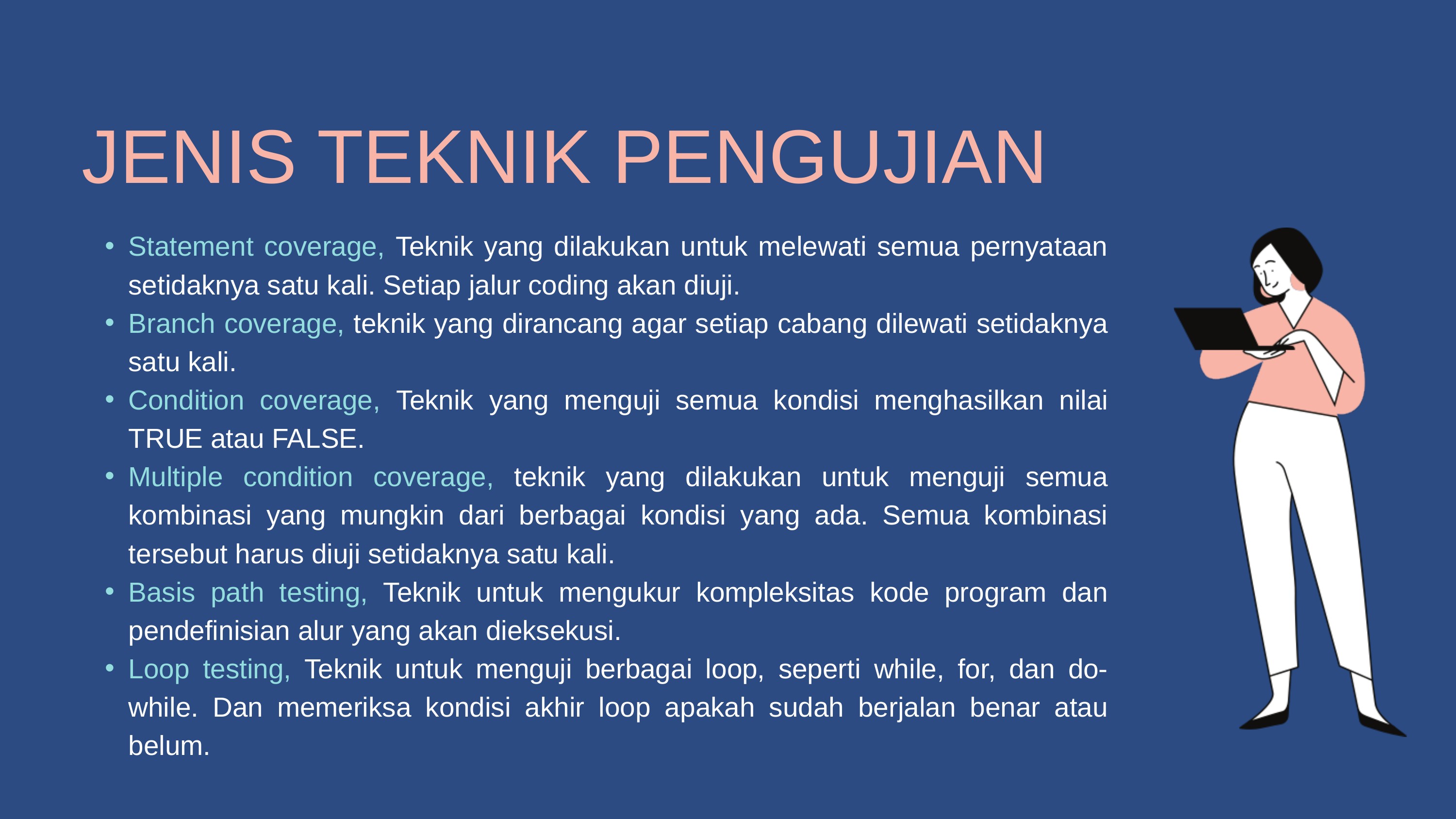

JENIS TEKNIK PENGUJIAN
Statement coverage, Teknik yang dilakukan untuk melewati semua pernyataan setidaknya satu kali. Setiap jalur coding akan diuji.
Branch coverage, teknik yang dirancang agar setiap cabang dilewati setidaknya satu kali.
Condition coverage, Teknik yang menguji semua kondisi menghasilkan nilai TRUE atau FALSE.
Multiple condition coverage, teknik yang dilakukan untuk menguji semua kombinasi yang mungkin dari berbagai kondisi yang ada. Semua kombinasi tersebut harus diuji setidaknya satu kali.
Basis path testing, Teknik untuk mengukur kompleksitas kode program dan pendefinisian alur yang akan dieksekusi.
Loop testing, Teknik untuk menguji berbagai loop, seperti while, for, dan do-while. Dan memeriksa kondisi akhir loop apakah sudah berjalan benar atau belum.